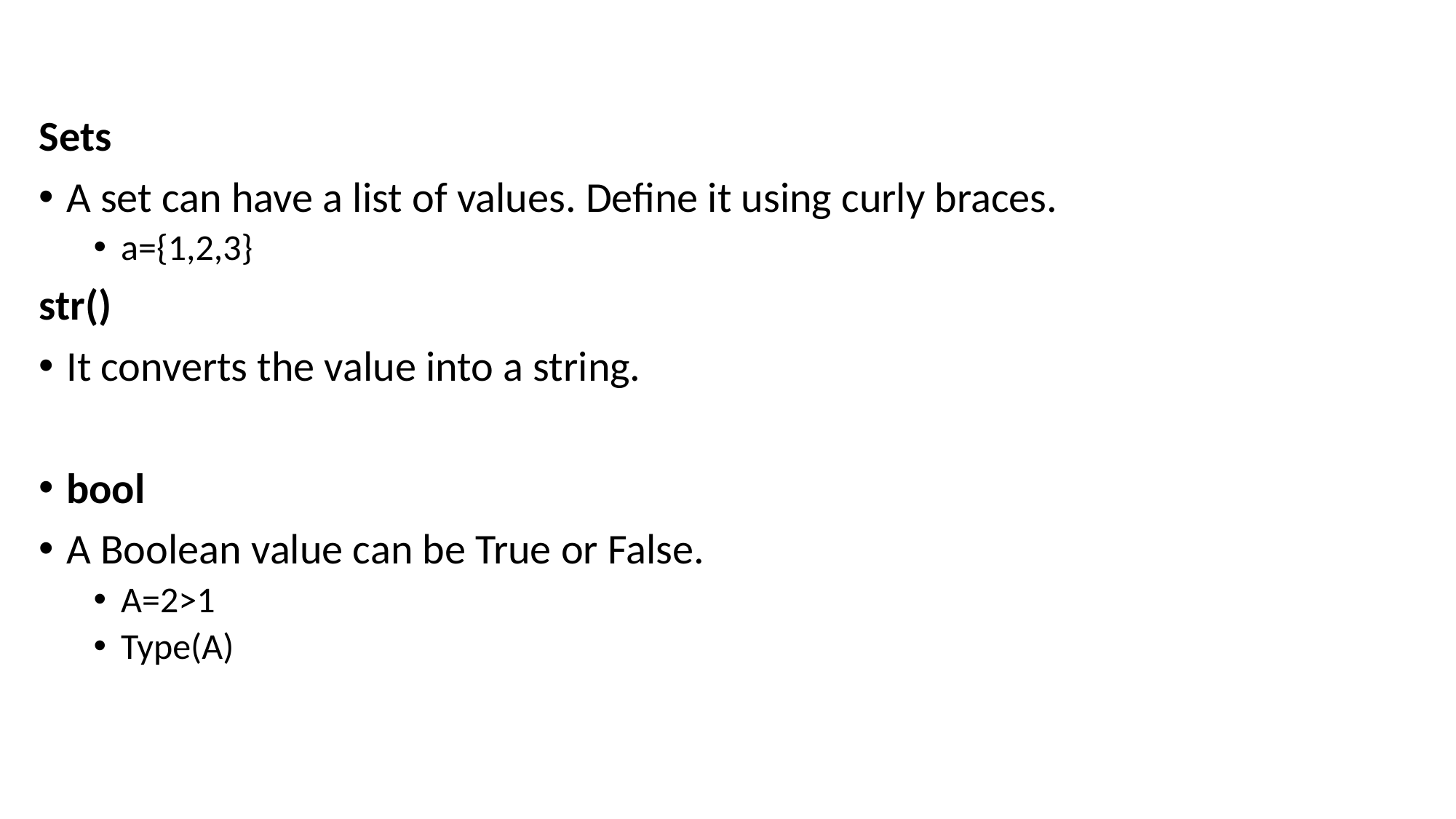

#
Sets
A set can have a list of values. Define it using curly braces.
a={1,2,3}
str()
It converts the value into a string.

bool
A Boolean value can be True or False.
A=2>1
Type(A)